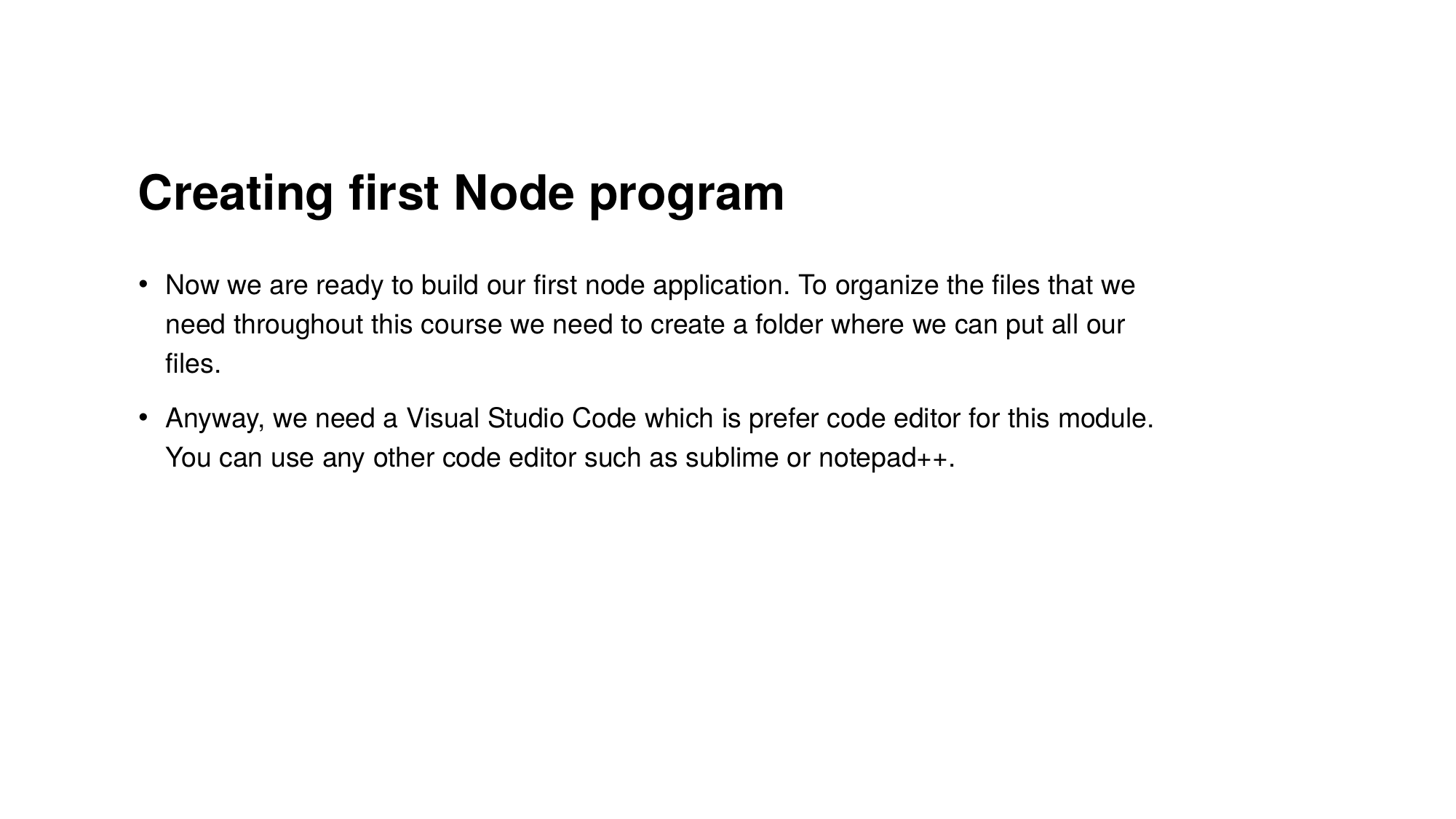

# Creating first Node program
Now we are ready to build our first node application. To organize the files that we need throughout this course we need to create a folder where we can put all our files.
Anyway, we need a Visual Studio Code which is prefer code editor for this module. You can use any other code editor such as sublime or notepad++.